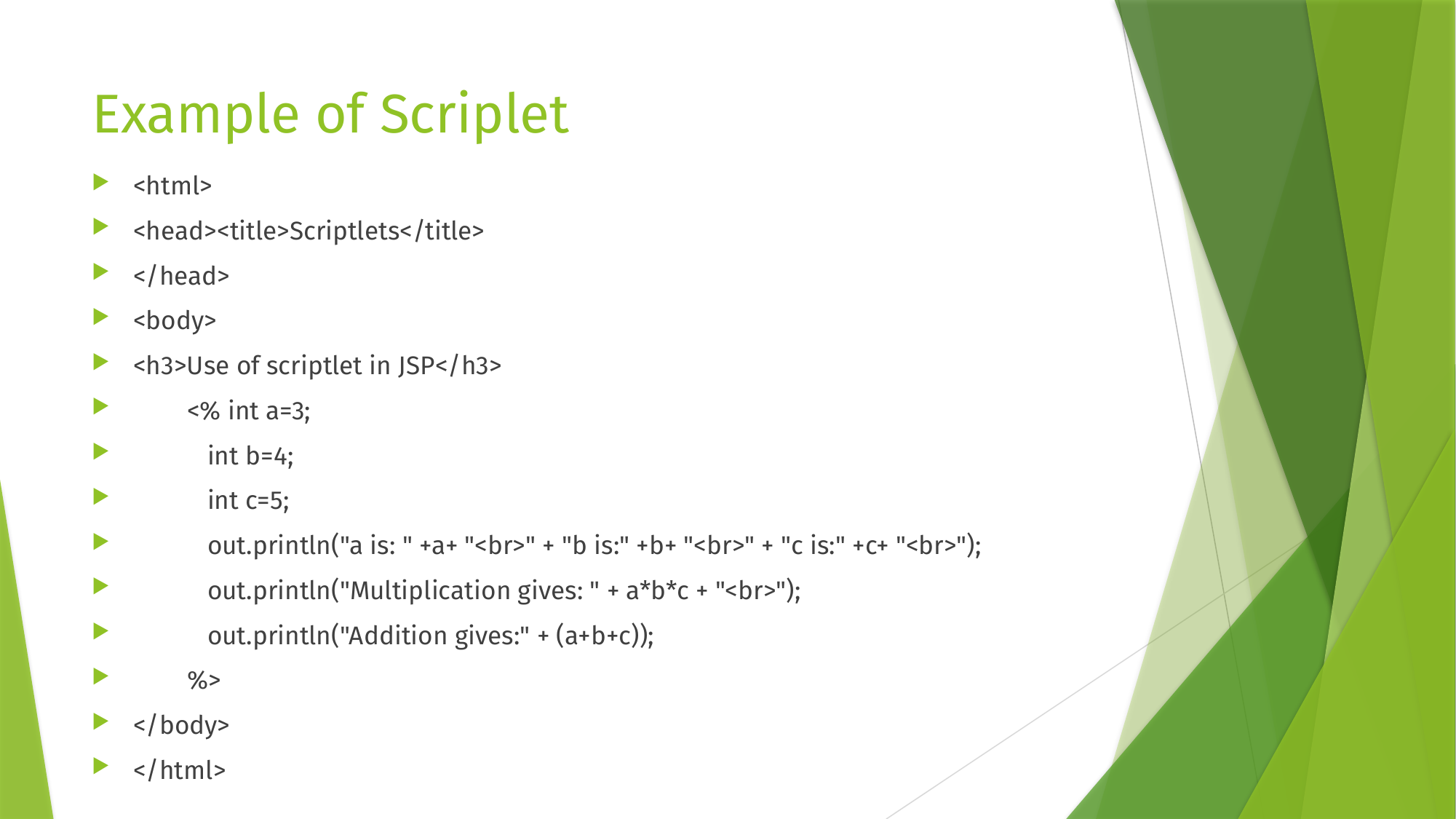

# Example of Scriplet
<html>
<head><title>Scriptlets</title>
</head>
<body>
<h3>Use of scriptlet in JSP</h3>
        <% int a=3;
           int b=4;
           int c=5;
           out.println("a is: " +a+ "<br>" + "b is:" +b+ "<br>" + "c is:" +c+ "<br>");
           out.println("Multiplication gives: " + a*b*c + "<br>");
           out.println("Addition gives:" + (a+b+c));
        %>
</body>
</html>